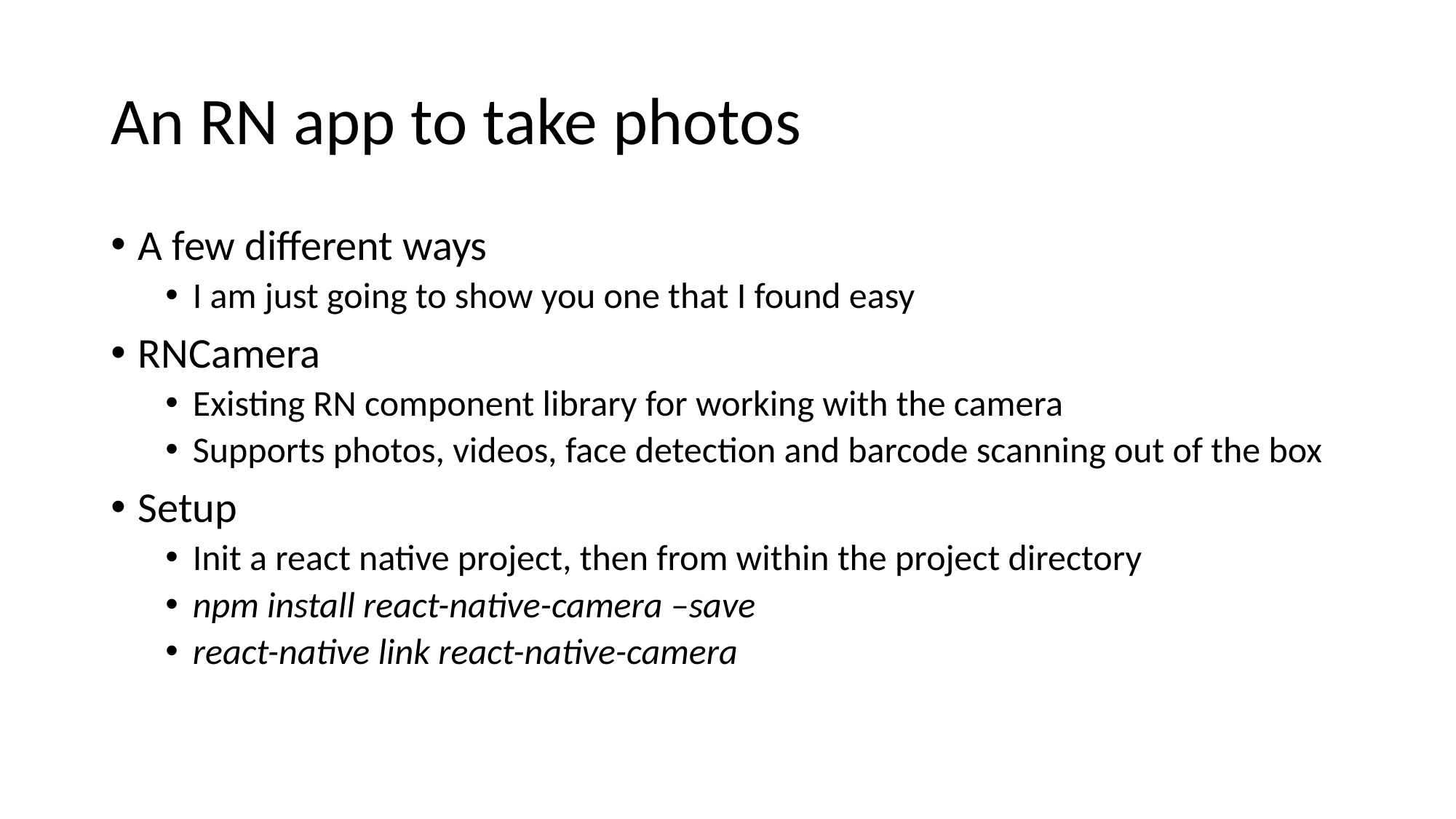

# An RN app to take photos
A few different ways
I am just going to show you one that I found easy
RNCamera
Existing RN component library for working with the camera
Supports photos, videos, face detection and barcode scanning out of the box
Setup
Init a react native project, then from within the project directory
npm install react-native-camera –save
react-native link react-native-camera